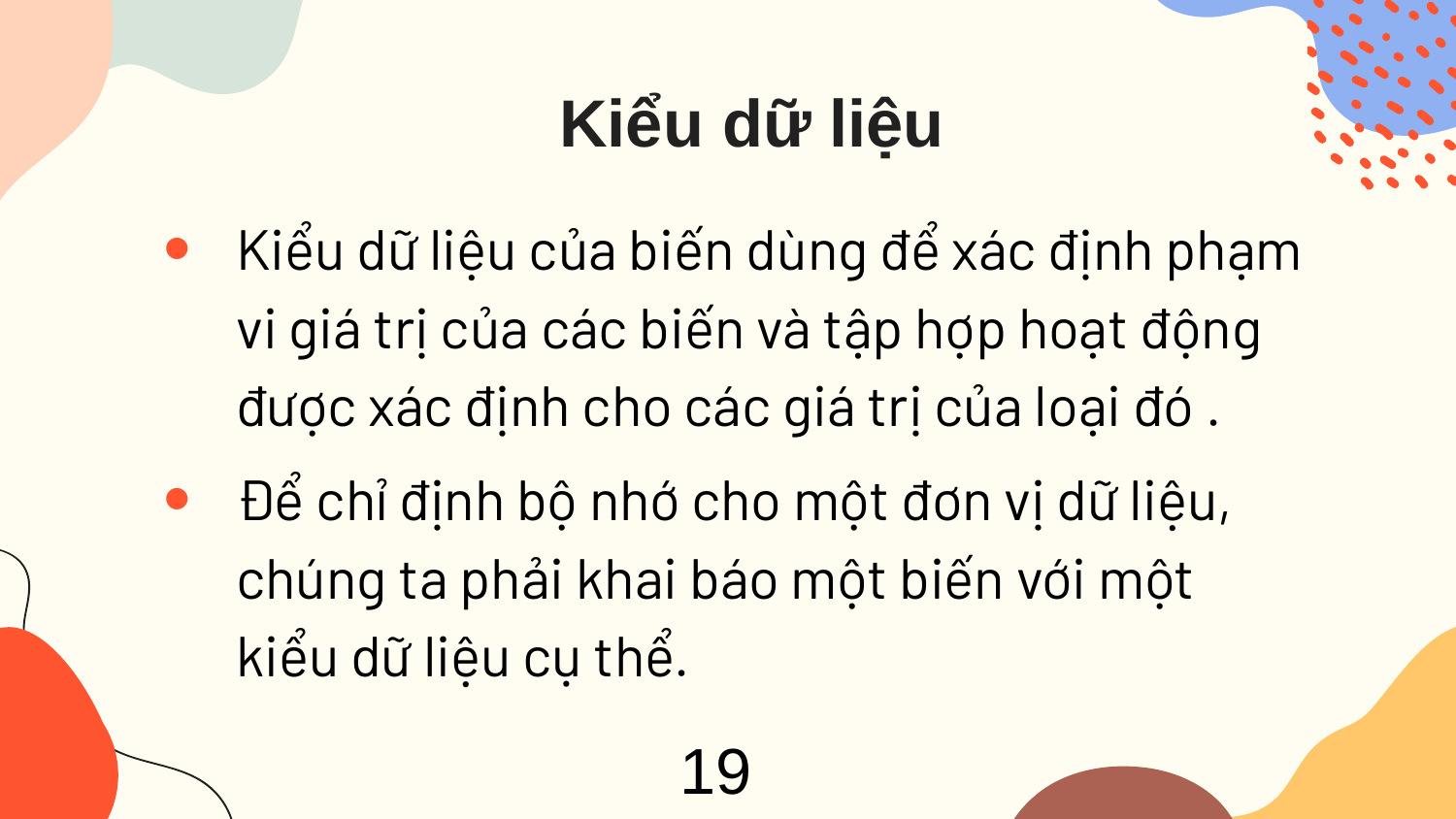

# Kiểu dữ liệu
Kiểu dữ liệu của biến dùng để xác định phạm vi giá trị của các biến và tập hợp hoạt động được xác định cho các giá trị của loại đó .
Ðể chỉ định bộ nhớ cho một đơn vị dữ liệu, chúng ta phải khai báo một biến với một kiểu dữ liệu cụ thể.

19